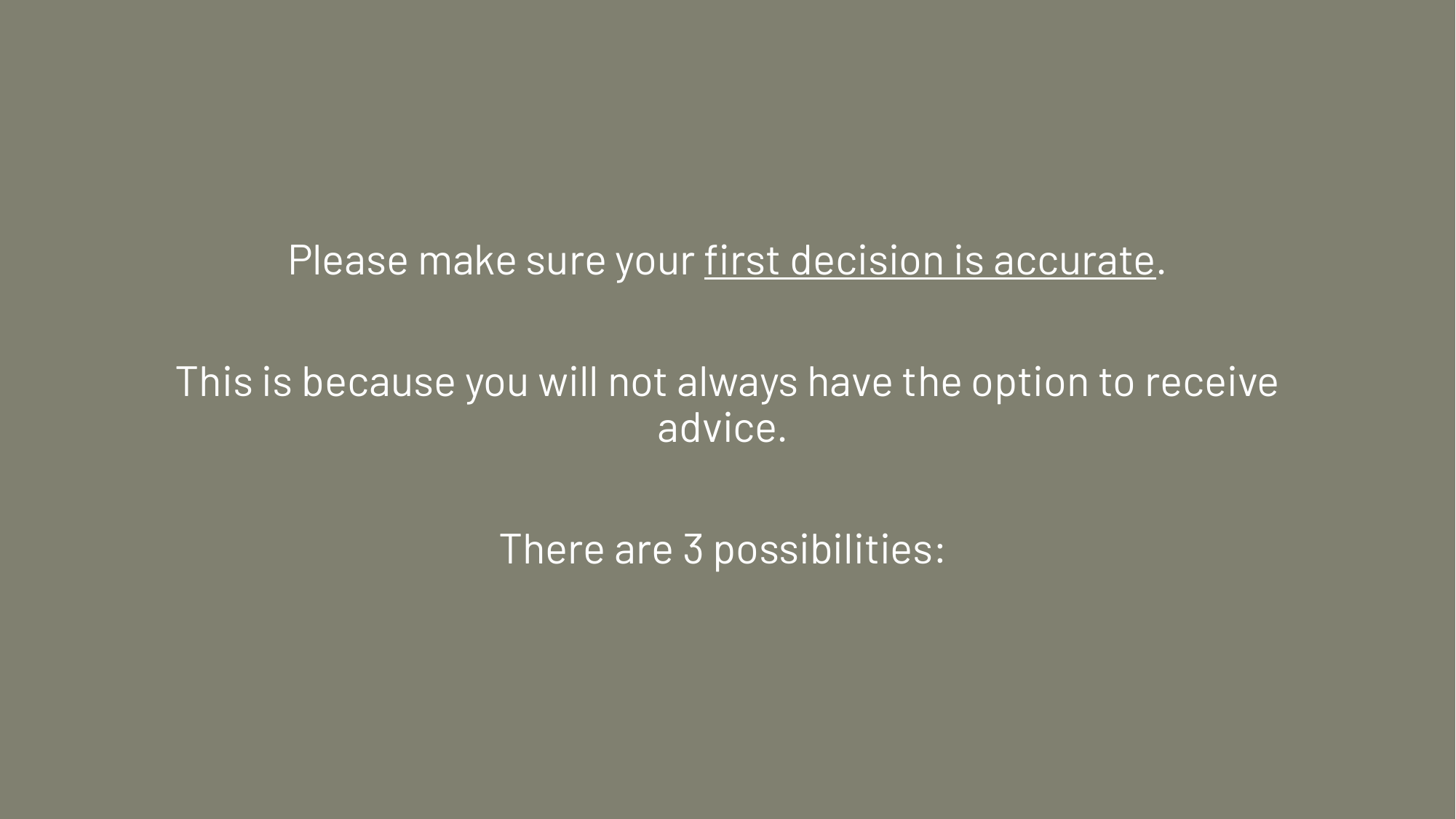

Please make sure your first decision is accurate.

This is because you will not always have the option to receive advice.

There are 3 possibilities: